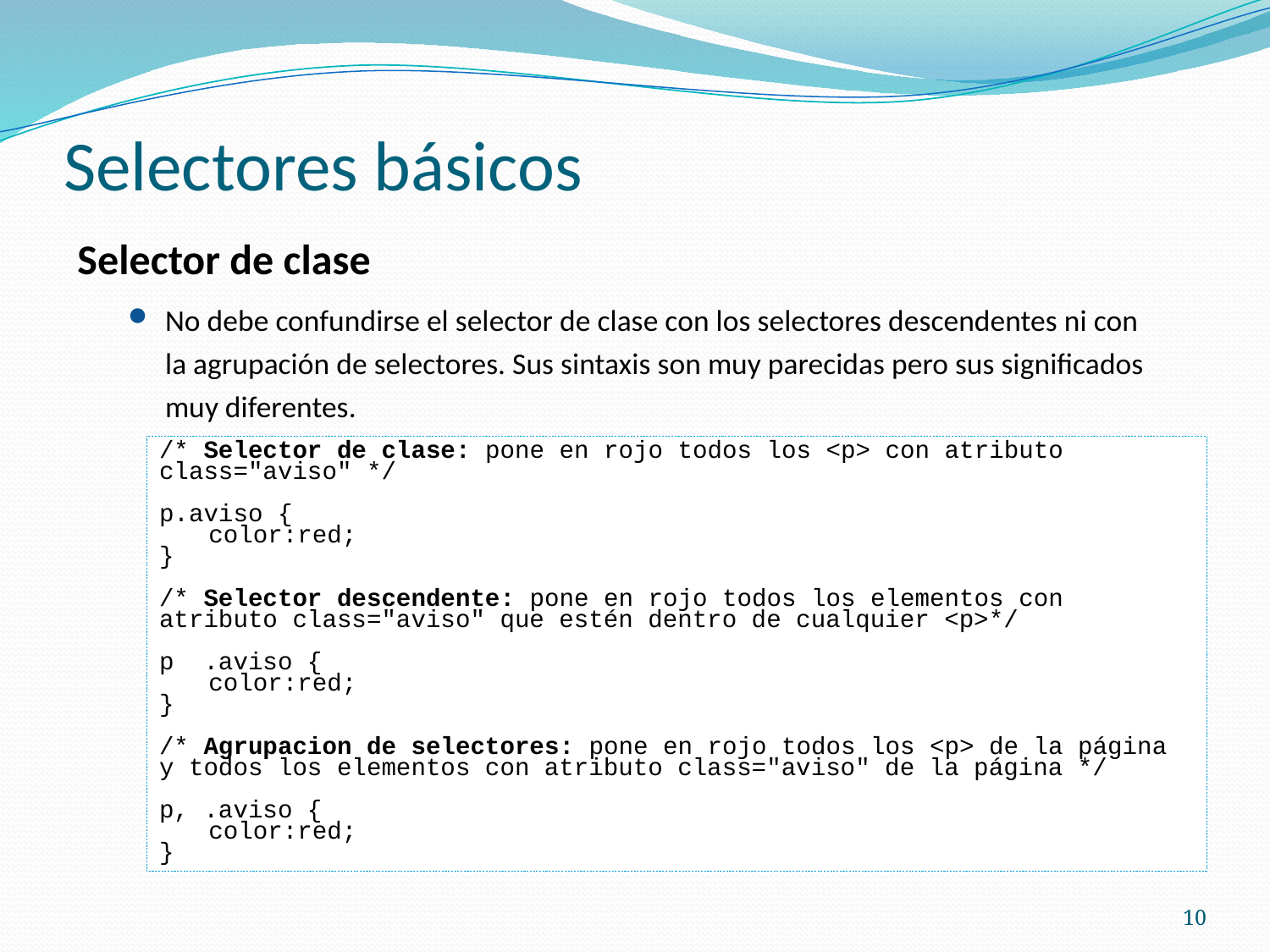

# Selectores básicos
Selector de clase
No debe confundirse el selector de clase con los selectores descendentes ni con la agrupación de selectores. Sus sintaxis son muy parecidas pero sus significados muy diferentes.

/* Selector de clase: pone en rojo todos los <p> con atributo class="aviso" */

p.aviso {
color:red;
}

/* Selector descendente: pone en rojo todos los elementos con atributo class="aviso" que estén dentro de cualquier <p>*/

p  .aviso {
color:red;
}

/* Agrupacion de selectores: pone en rojo todos los <p> de la página y todos los elementos con atributo class="aviso" de la página */

p, .aviso {
color:red;
}
10